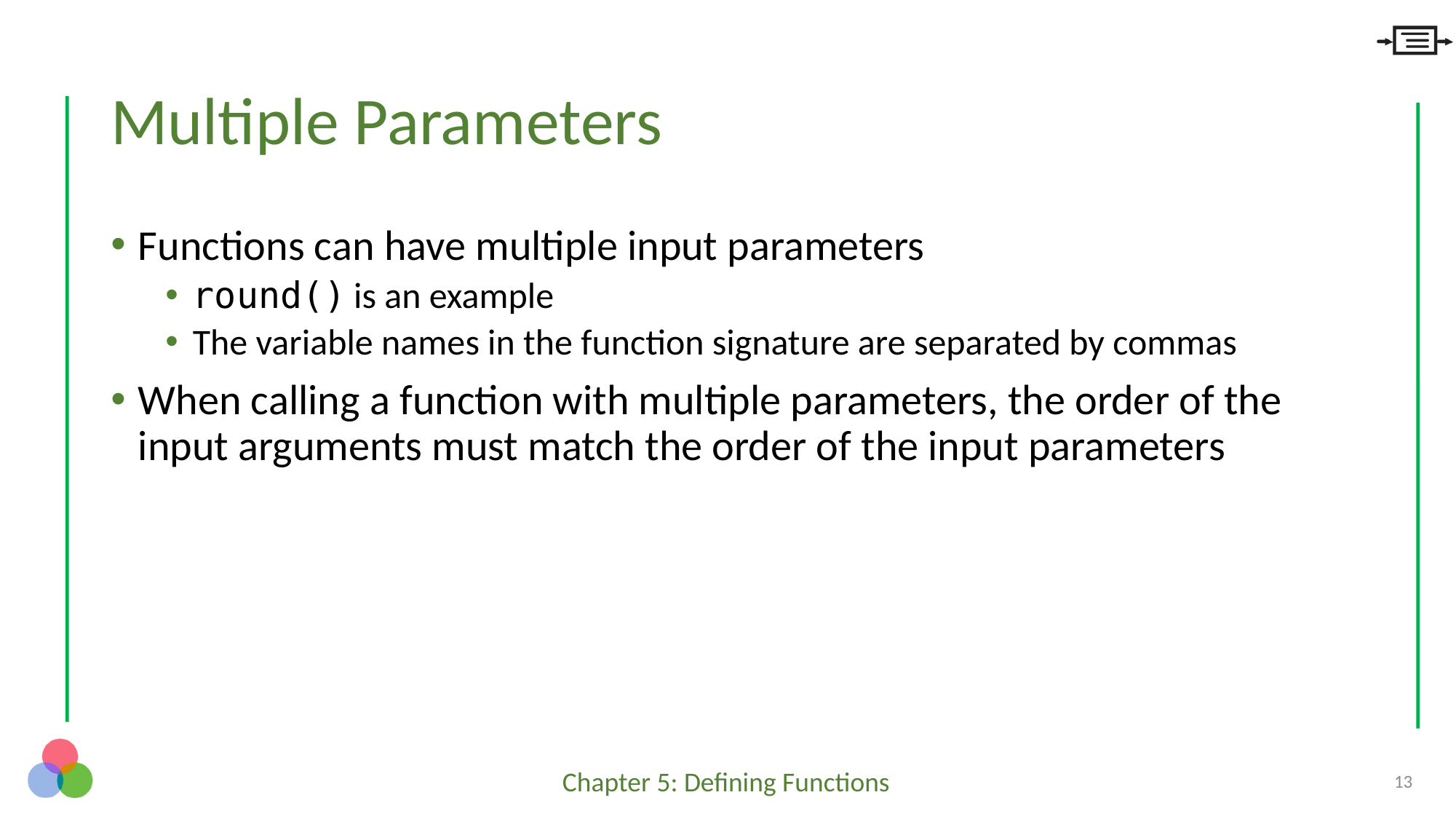

# Multiple Parameters
Functions can have multiple input parameters
round() is an example
The variable names in the function signature are separated by commas
When calling a function with multiple parameters, the order of the input arguments must match the order of the input parameters

13